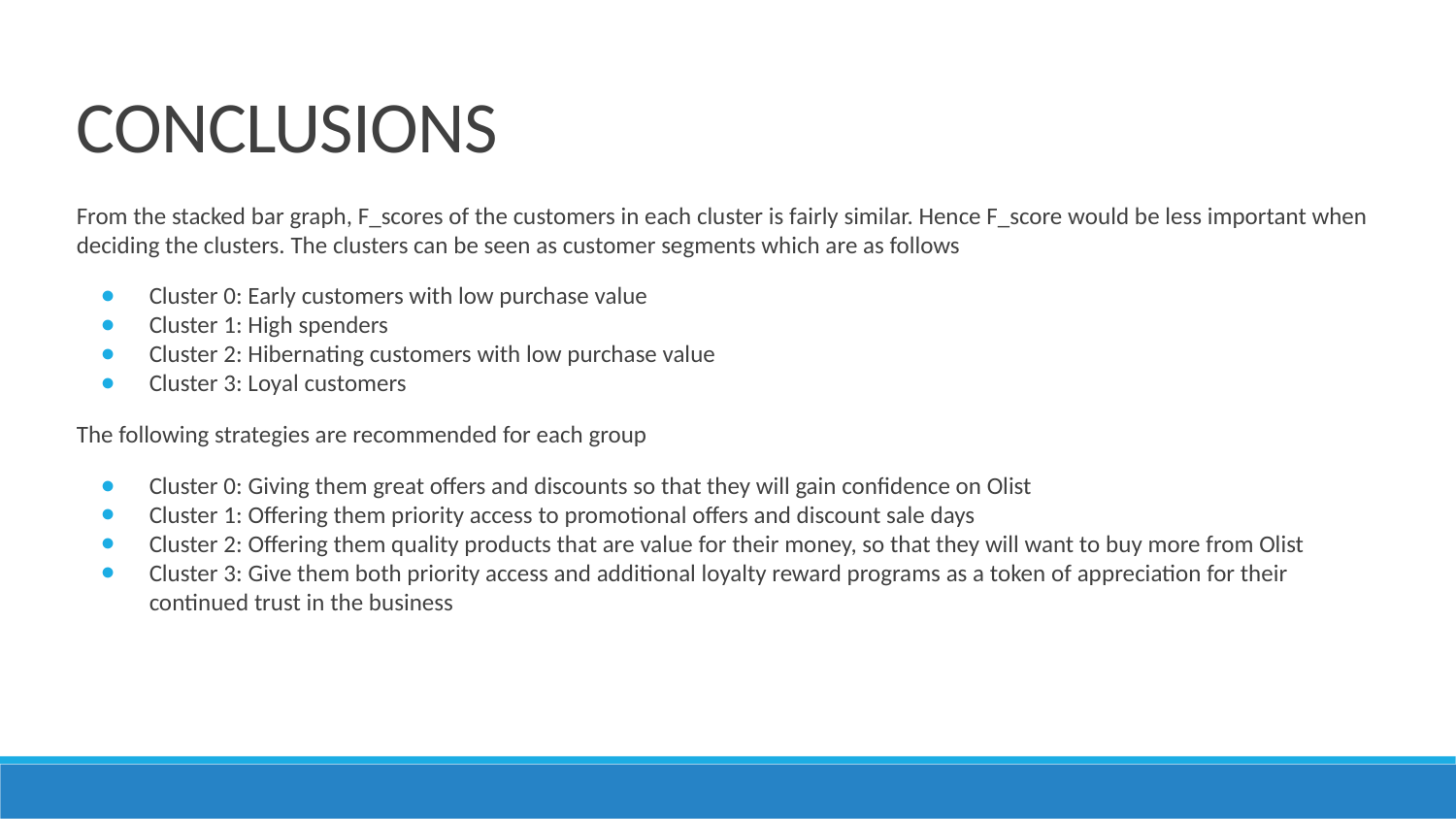

# CONCLUSIONS
From the stacked bar graph, F_scores of the customers in each cluster is fairly similar. Hence F_score would be less important when deciding the clusters. The clusters can be seen as customer segments which are as follows
Cluster 0: Early customers with low purchase value
Cluster 1: High spenders
Cluster 2: Hibernating customers with low purchase value
Cluster 3: Loyal customers
The following strategies are recommended for each group
Cluster 0: Giving them great offers and discounts so that they will gain confidence on Olist
Cluster 1: Offering them priority access to promotional offers and discount sale days
Cluster 2: Offering them quality products that are value for their money, so that they will want to buy more from Olist
Cluster 3: Give them both priority access and additional loyalty reward programs as a token of appreciation for their continued trust in the business